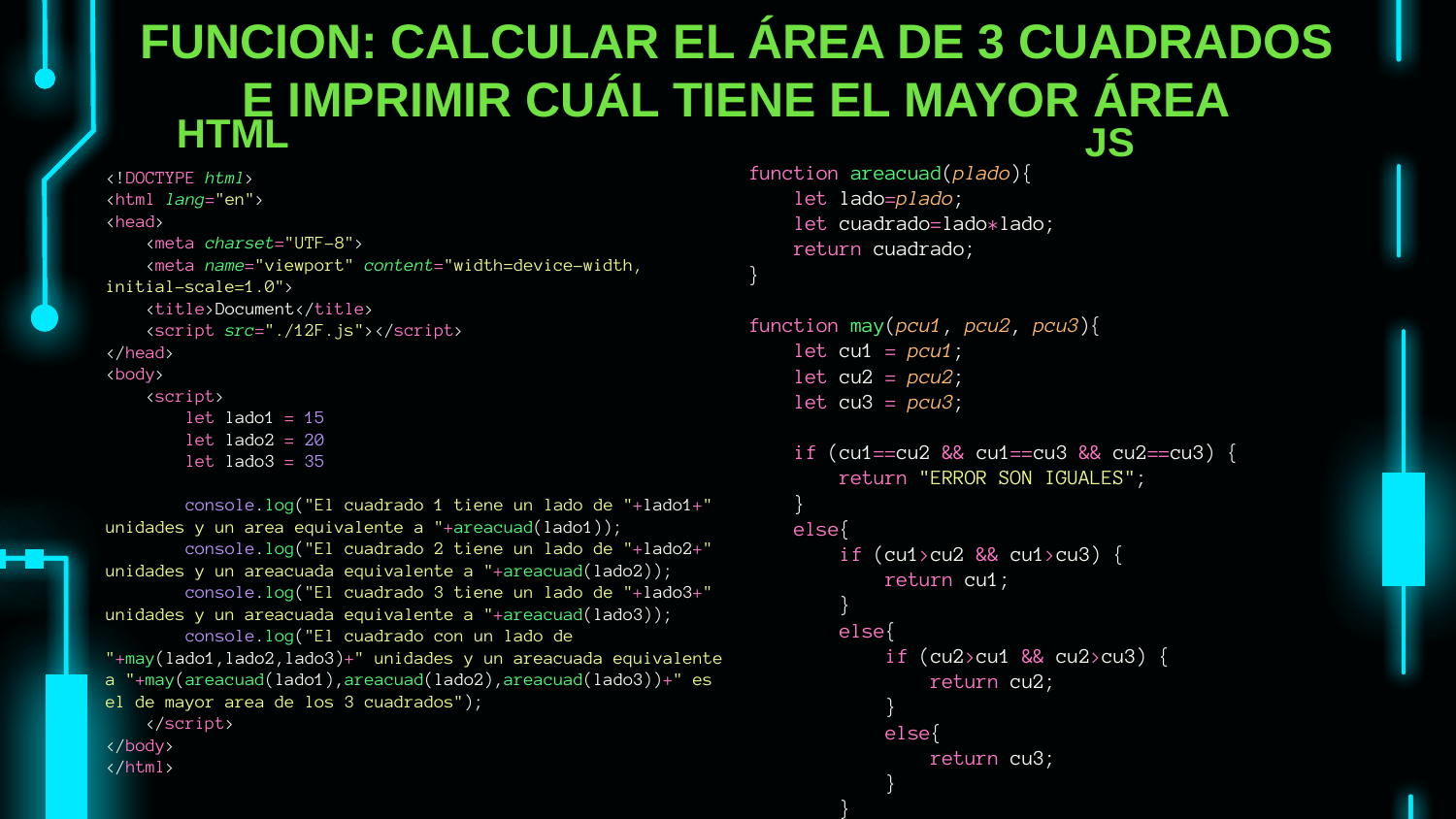

# FUNCION: CALCULAR EL ÁREA DE 3 CUADRADOS E IMPRIMIR CUÁL TIENE EL MAYOR ÁREA
HTML
JS
function areacuad(plado){
    let lado=plado;
    let cuadrado=lado*lado;
    return cuadrado;
}
function may(pcu1, pcu2, pcu3){
    let cu1 = pcu1;
    let cu2 = pcu2;
    let cu3 = pcu3;
    if (cu1==cu2 && cu1==cu3 && cu2==cu3) {
        return "ERROR SON IGUALES";
    }
    else{
        if (cu1>cu2 && cu1>cu3) {
            return cu1;
        }
        else{
            if (cu2>cu1 && cu2>cu3) {
                return cu2;
            }
            else{
                return cu3;
            }
        }
    }
}
<!DOCTYPE html>
<html lang="en">
<head>
    <meta charset="UTF-8">
    <meta name="viewport" content="width=device-width, initial-scale=1.0">
    <title>Document</title>
    <script src="./12F.js"></script>
</head>
<body>
    <script>
        let lado1 = 15
        let lado2 = 20
        let lado3 = 35
        console.log("El cuadrado 1 tiene un lado de "+lado1+" unidades y un area equivalente a "+areacuad(lado1));
        console.log("El cuadrado 2 tiene un lado de "+lado2+" unidades y un areacuada equivalente a "+areacuad(lado2));
        console.log("El cuadrado 3 tiene un lado de "+lado3+" unidades y un areacuada equivalente a "+areacuad(lado3));
        console.log("El cuadrado con un lado de "+may(lado1,lado2,lado3)+" unidades y un areacuada equivalente a "+may(areacuad(lado1),areacuad(lado2),areacuad(lado3))+" es el de mayor area de los 3 cuadrados");
    </script>
</body>
</html>